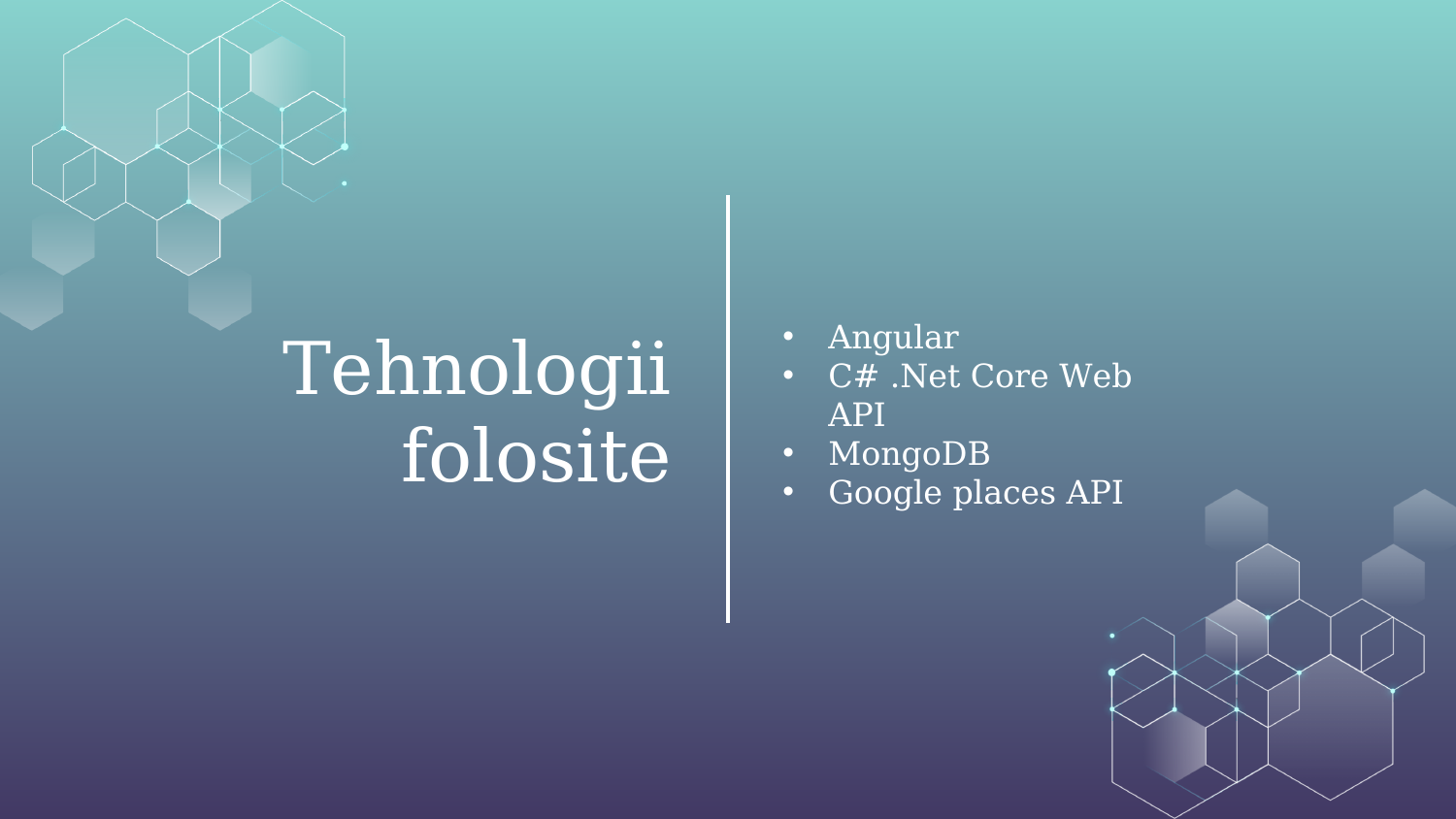

Angular
C# .Net Core Web API
MongoDB
Google places API
# Tehnologii folosite